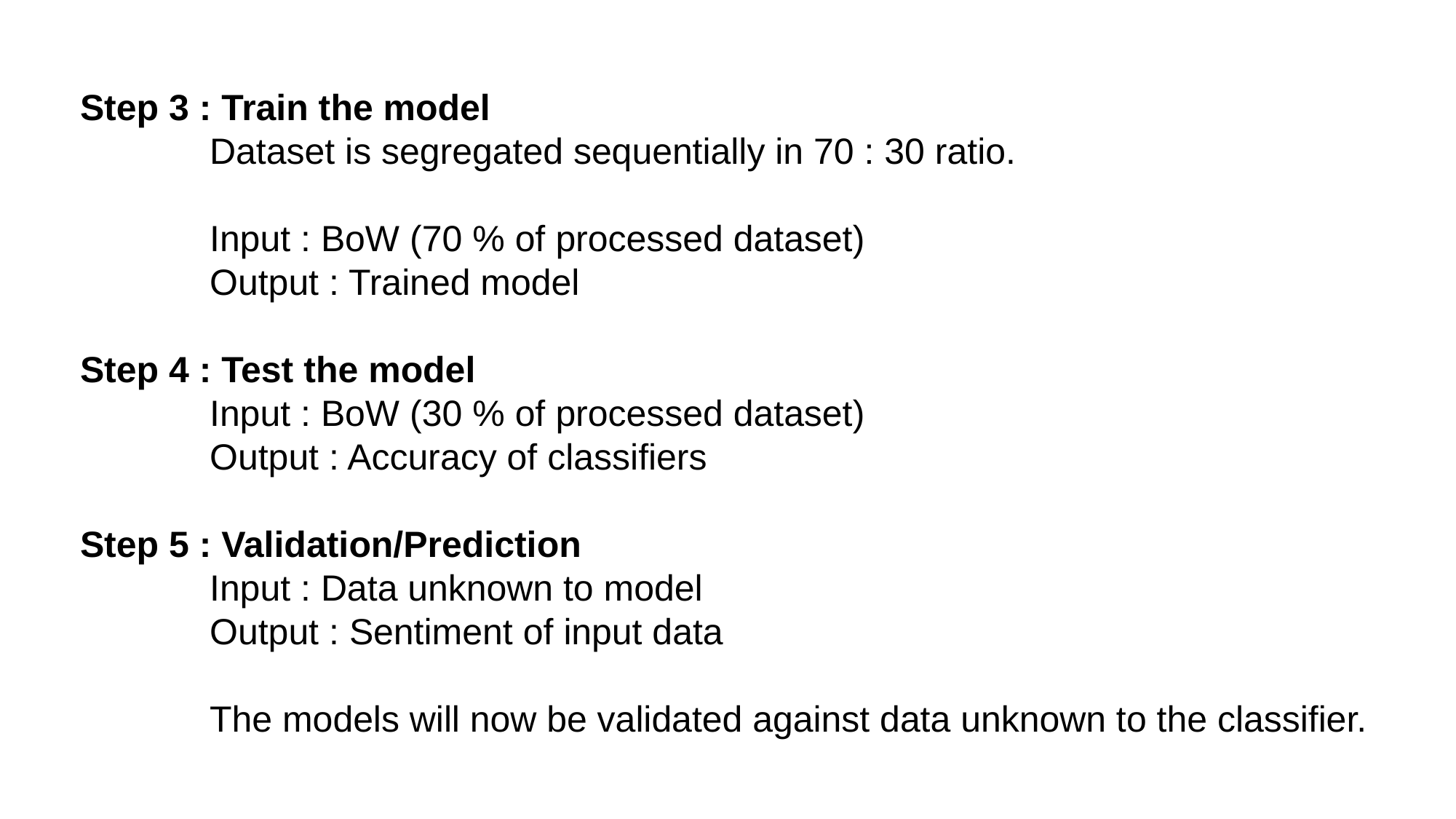

Step 3 : Train the model
	  Dataset is segregated sequentially in 70 : 30 ratio.

	  Input : BoW (70 % of processed dataset)
	  Output : Trained model

Step 4 : Test the model
	  Input : BoW (30 % of processed dataset)
	  Output : Accuracy of classifiers

Step 5 : Validation/Prediction
	  Input : Data unknown to model
	  Output : Sentiment of input data

	  The models will now be validated against data unknown to the classifier.